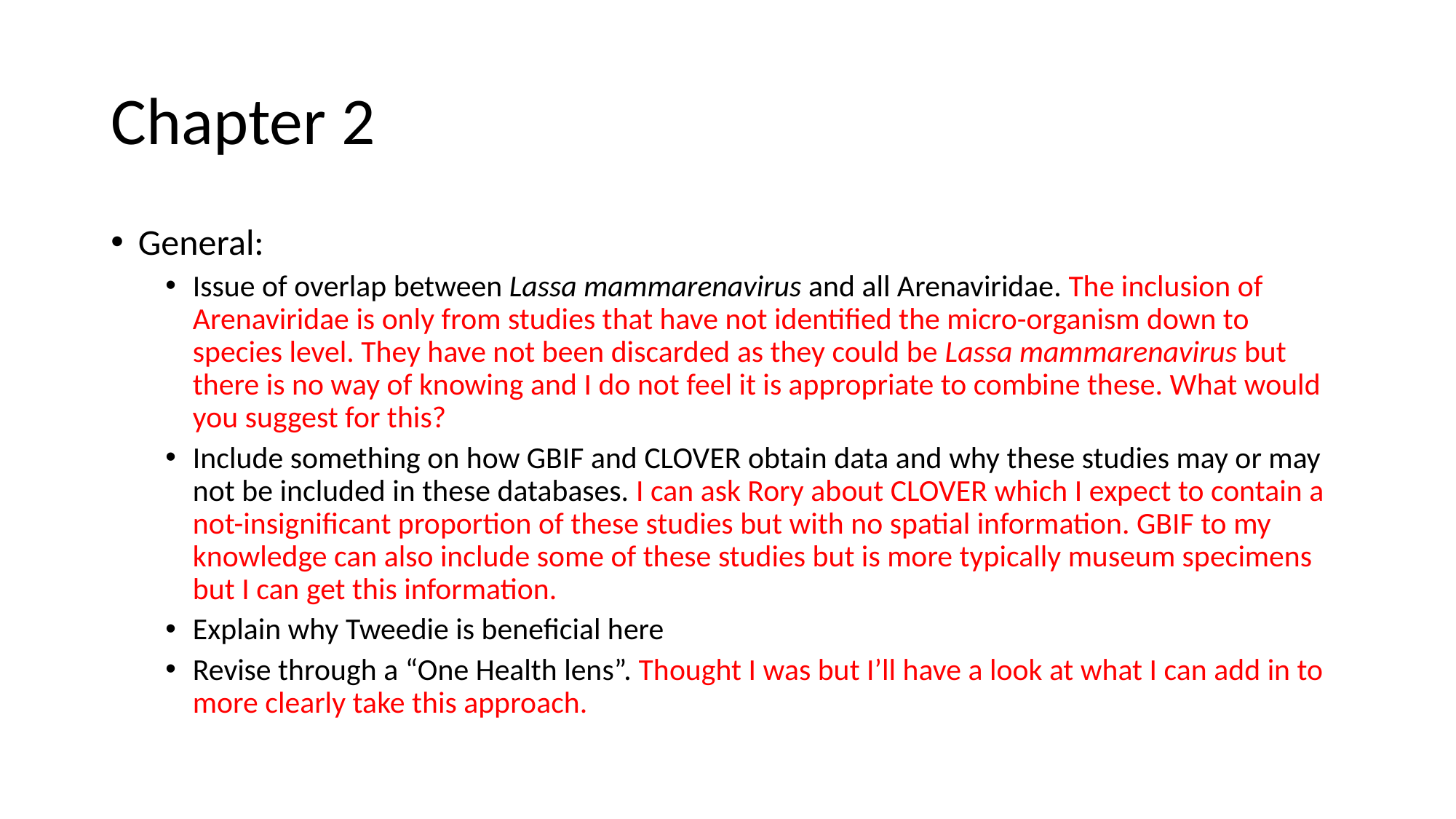

# Chapter 2
General:
Issue of overlap between Lassa mammarenavirus and all Arenaviridae. The inclusion of Arenaviridae is only from studies that have not identified the micro-organism down to species level. They have not been discarded as they could be Lassa mammarenavirus but there is no way of knowing and I do not feel it is appropriate to combine these. What would you suggest for this?
Include something on how GBIF and CLOVER obtain data and why these studies may or may not be included in these databases. I can ask Rory about CLOVER which I expect to contain a not-insignificant proportion of these studies but with no spatial information. GBIF to my knowledge can also include some of these studies but is more typically museum specimens but I can get this information.
Explain why Tweedie is beneficial here
Revise through a “One Health lens”. Thought I was but I’ll have a look at what I can add in to more clearly take this approach.